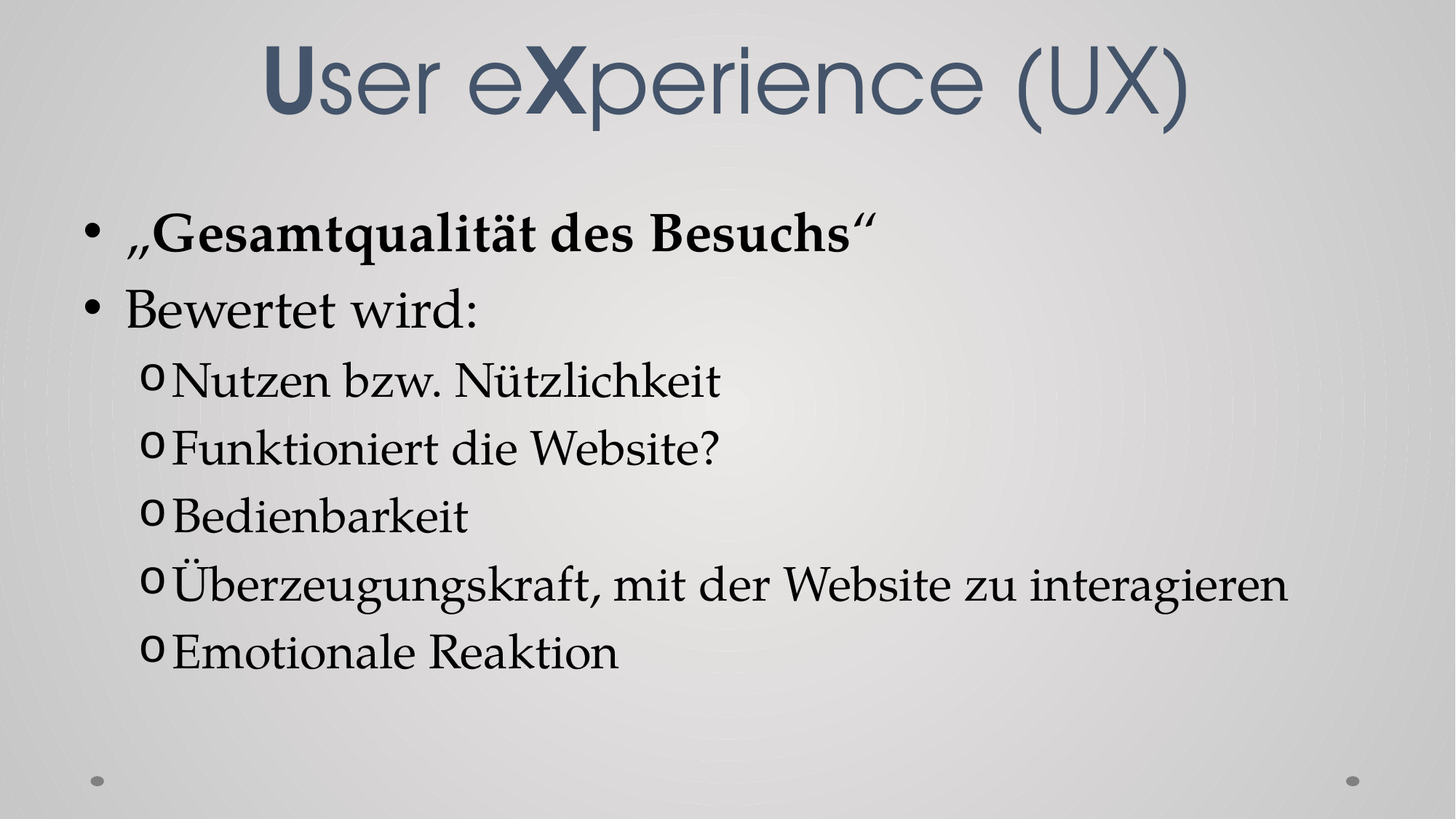

# User eXperience (UX)
„Gesamtqualität des Besuchs“
Bewertet wird:
Nutzen bzw. Nützlichkeit
Funktioniert die Website?
Bedienbarkeit
Überzeugungskraft, mit der Website zu interagieren
Emotionale Reaktion